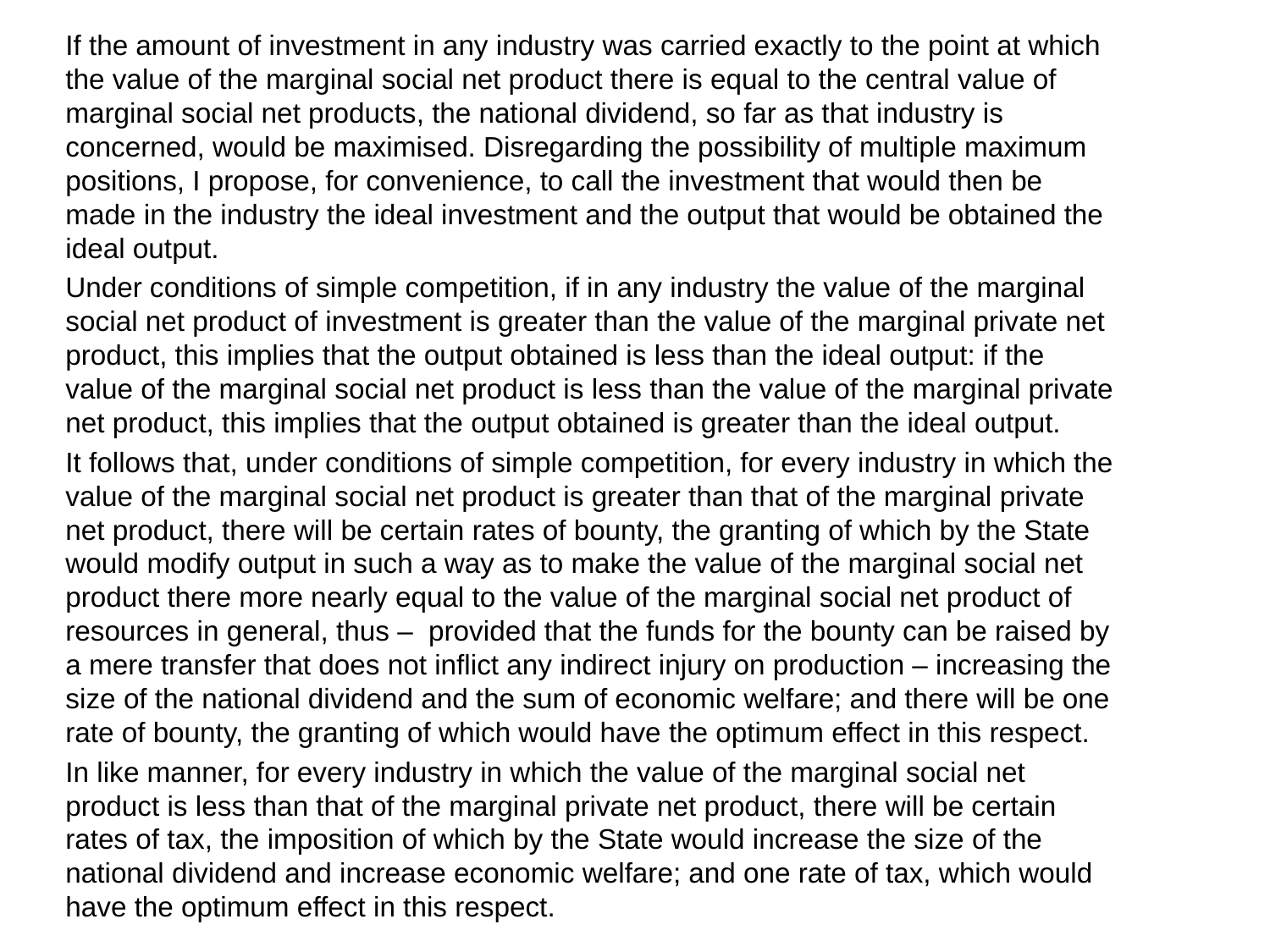

If the amount of investment in any industry was carried exactly to the point at which the value of the marginal social net product there is equal to the central value of marginal social net products, the national dividend, so far as that industry is concerned, would be maximised. Disregarding the possibility of multiple maximum positions, I propose, for convenience, to call the investment that would then be made in the industry the ideal investment and the output that would be obtained the ideal output.
Under conditions of simple competition, if in any industry the value of the marginal social net product of investment is greater than the value of the marginal private net product, this implies that the output obtained is less than the ideal output: if the value of the marginal social net product is less than the value of the marginal private net product, this implies that the output obtained is greater than the ideal output.
It follows that, under conditions of simple competition, for every industry in which the value of the marginal social net product is greater than that of the marginal private net product, there will be certain rates of bounty, the granting of which by the State would modify output in such a way as to make the value of the marginal social net product there more nearly equal to the value of the marginal social net product of resources in general, thus –  provided that the funds for the bounty can be raised by a mere transfer that does not inflict any indirect injury on production – increasing the size of the national dividend and the sum of economic welfare; and there will be one rate of bounty, the granting of which would have the optimum effect in this respect.
In like manner, for every industry in which the value of the marginal social net product is less than that of the marginal private net product, there will be certain rates of tax, the imposition of which by the State would increase the size of the national dividend and increase economic welfare; and one rate of tax, which would have the optimum effect in this respect.